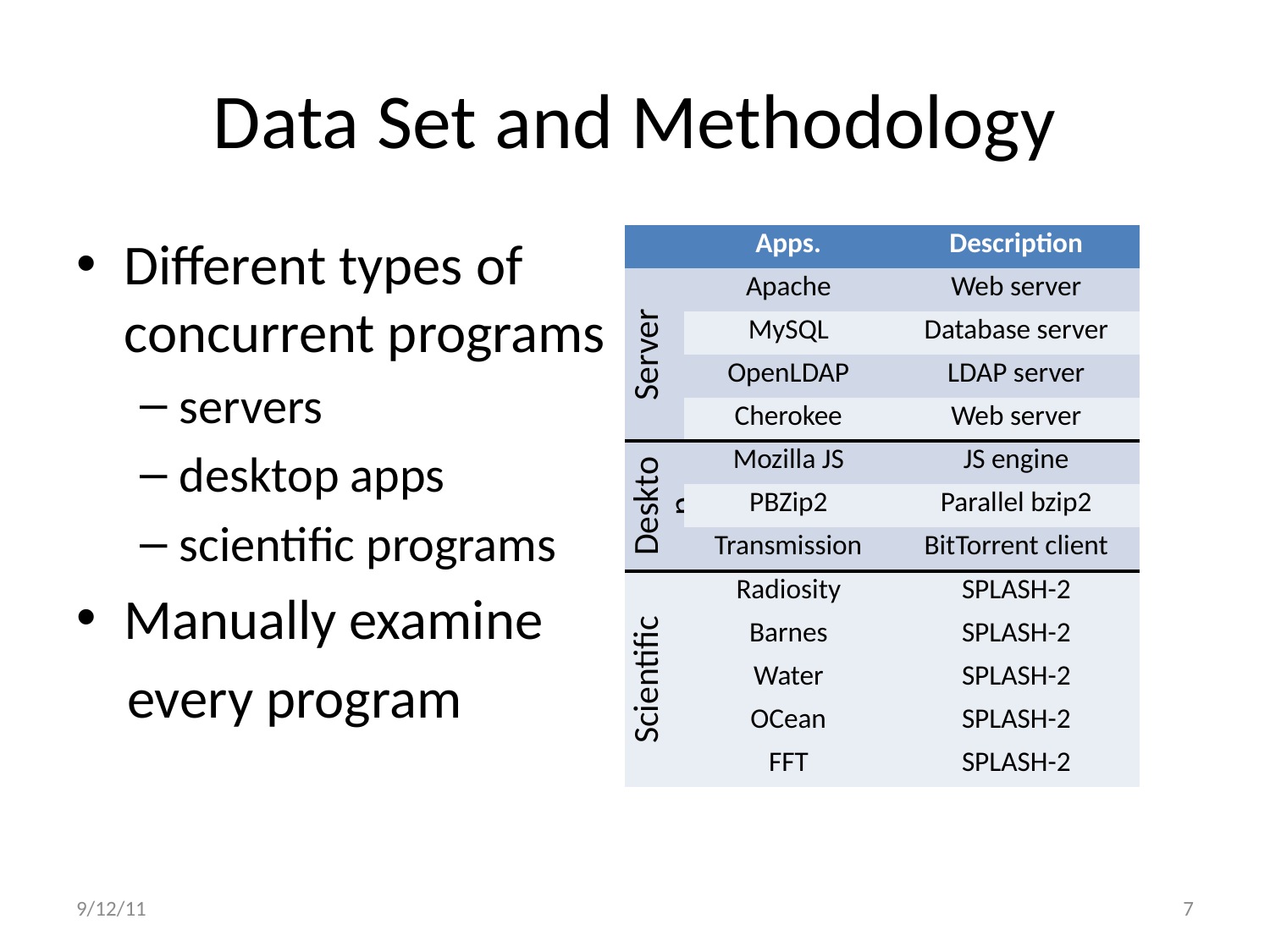

# Data Set and Methodology
Different types of concurrent programs
servers
desktop apps
scientific programs
Manually examine
    every program
|  | Apps. | Description |
| --- | --- | --- |
| Server | Apache | Web server |
|  | MySQL | Database server |
|  | OpenLDAP | LDAP server |
|  | Cherokee | Web server |
| Desktop | Mozilla JS | JS engine |
|  | PBZip2 | Parallel bzip2 |
|  | Transmission | BitTorrent client |
| Scientific | Radiosity | SPLASH-2 |
|  | Barnes | SPLASH-2 |
|  | Water | SPLASH-2 |
|  | OCean | SPLASH-2 |
|  | FFT | SPLASH-2 |
9/12/11
7